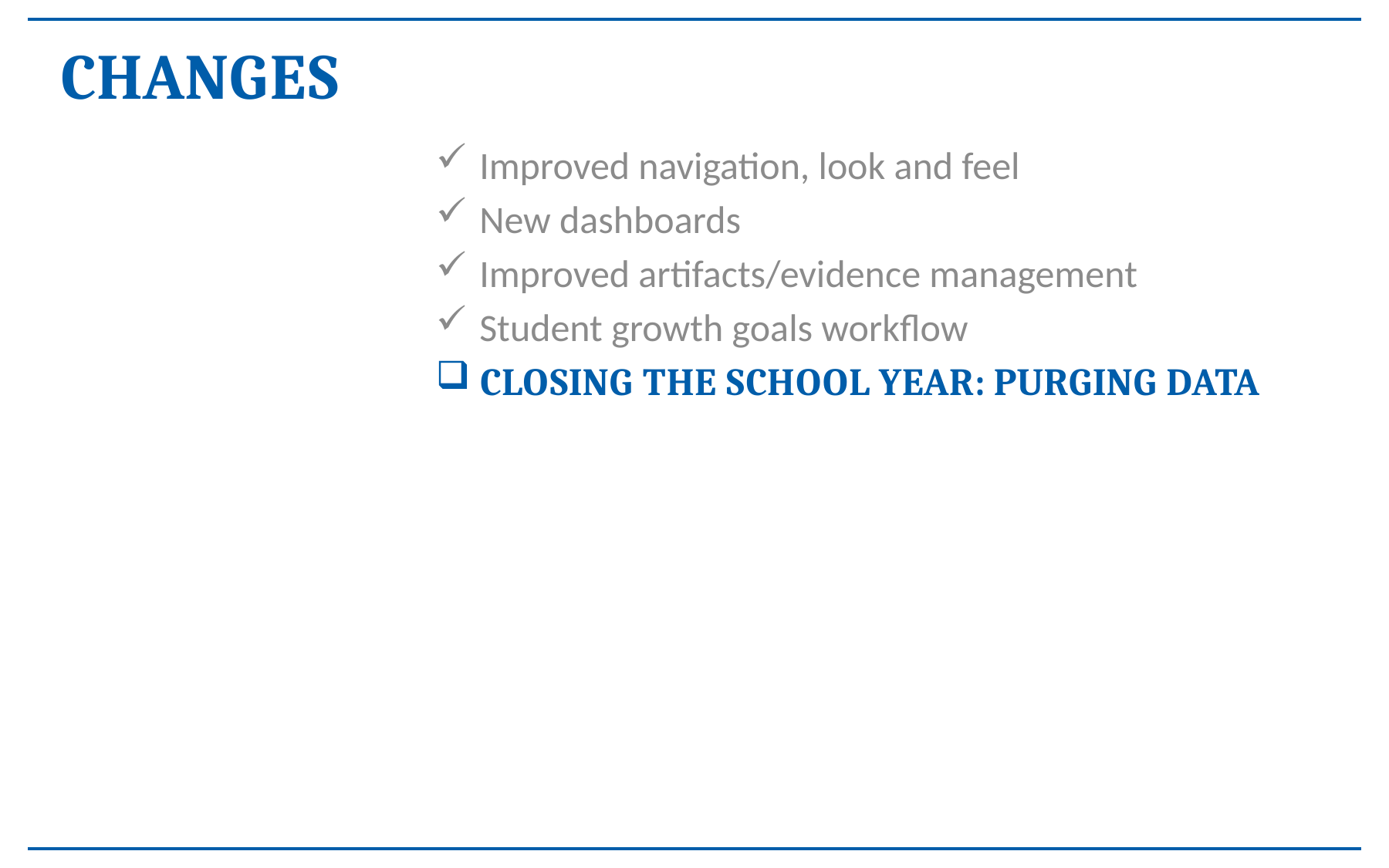

# Changes
Improved navigation, look and feel
New dashboards
Improved artifacts/evidence management
Student growth goals workflow
Closing the School Year: Purging Data